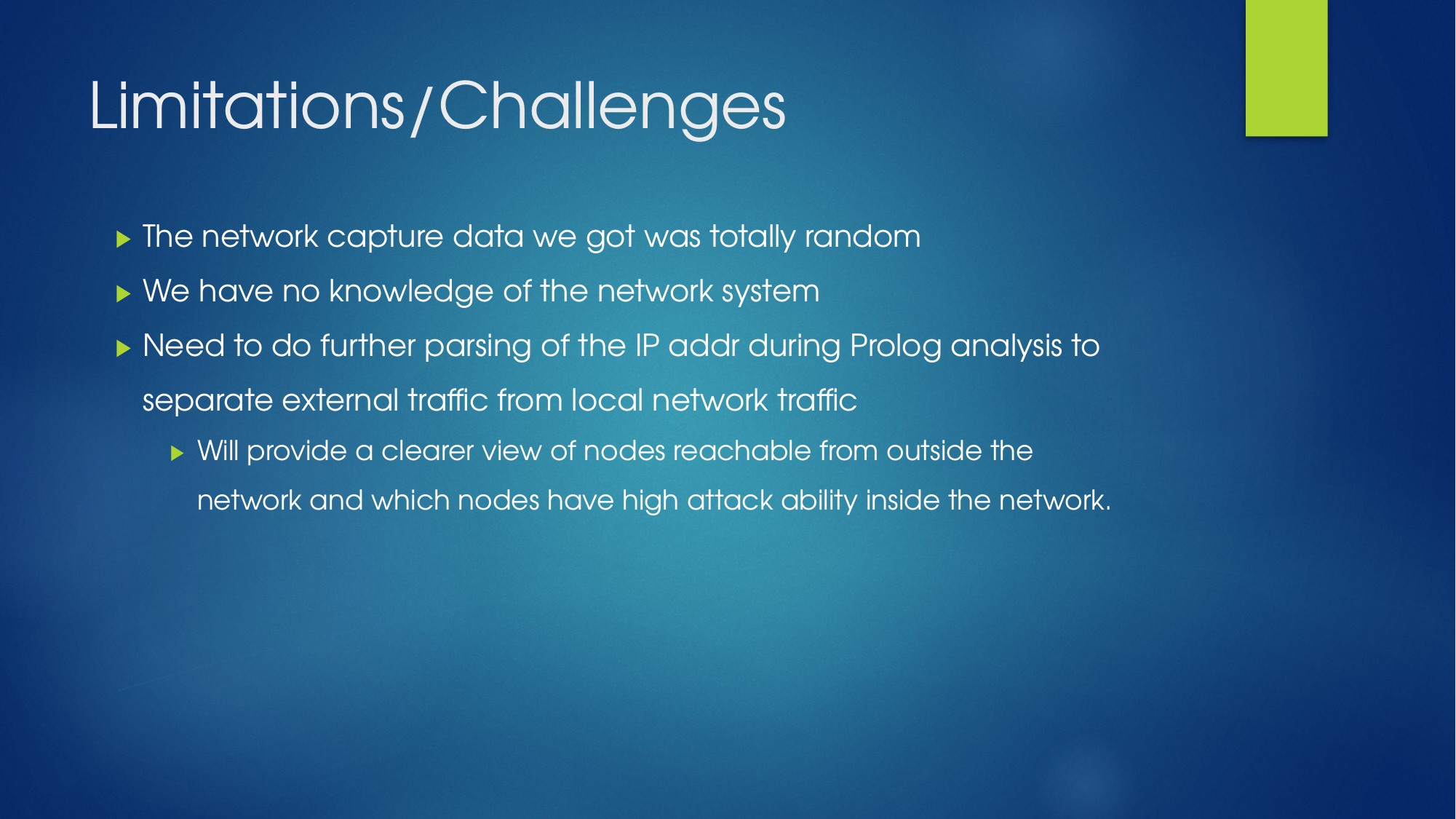

# Limitations/Challenges
The network capture data we got was totally random
We have no knowledge of the network system
Need to do further parsing of the IP addr during Prolog analysis to separate external traffic from local network traffic
Will provide a clearer view of nodes reachable from outside the network and which nodes have high attack ability inside the network.